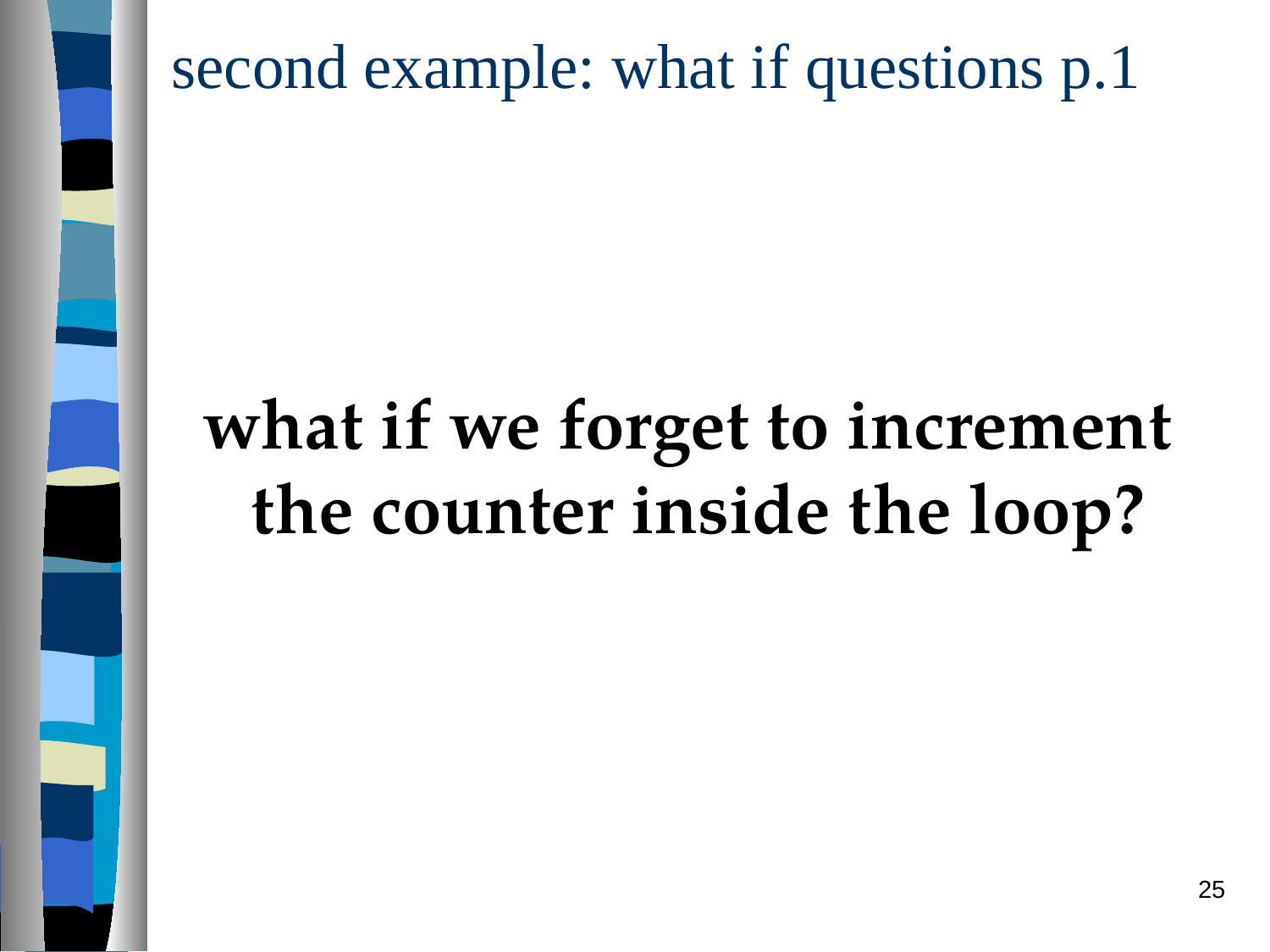

# second example: what if questions p.1
what if we forget to increment the counter inside the loop?
25